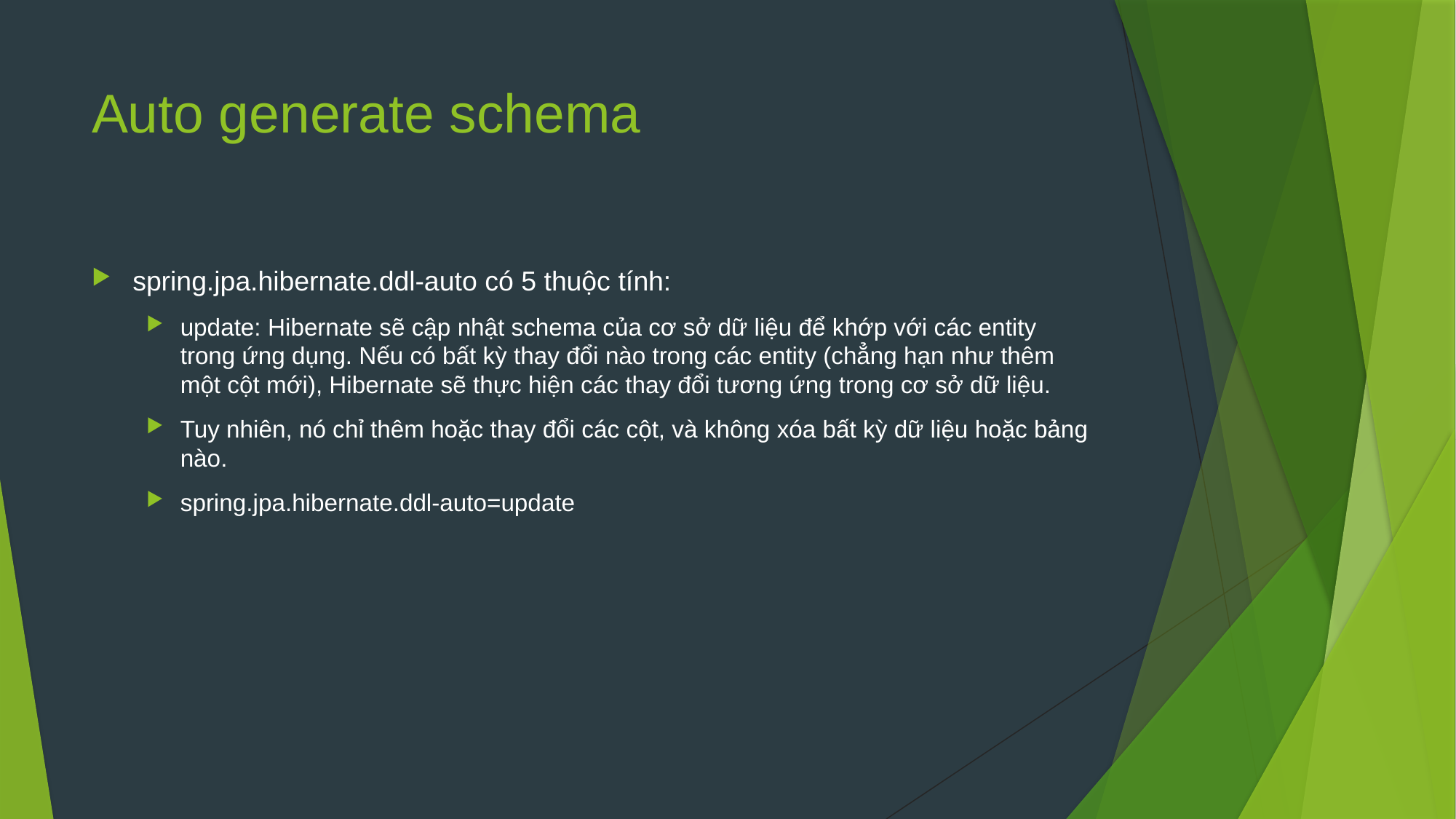

# Auto generate schema
spring.jpa.hibernate.ddl-auto có 5 thuộc tính:
update: Hibernate sẽ cập nhật schema của cơ sở dữ liệu để khớp với các entity trong ứng dụng. Nếu có bất kỳ thay đổi nào trong các entity (chẳng hạn như thêm một cột mới), Hibernate sẽ thực hiện các thay đổi tương ứng trong cơ sở dữ liệu.
Tuy nhiên, nó chỉ thêm hoặc thay đổi các cột, và không xóa bất kỳ dữ liệu hoặc bảng nào.
spring.jpa.hibernate.ddl-auto=update